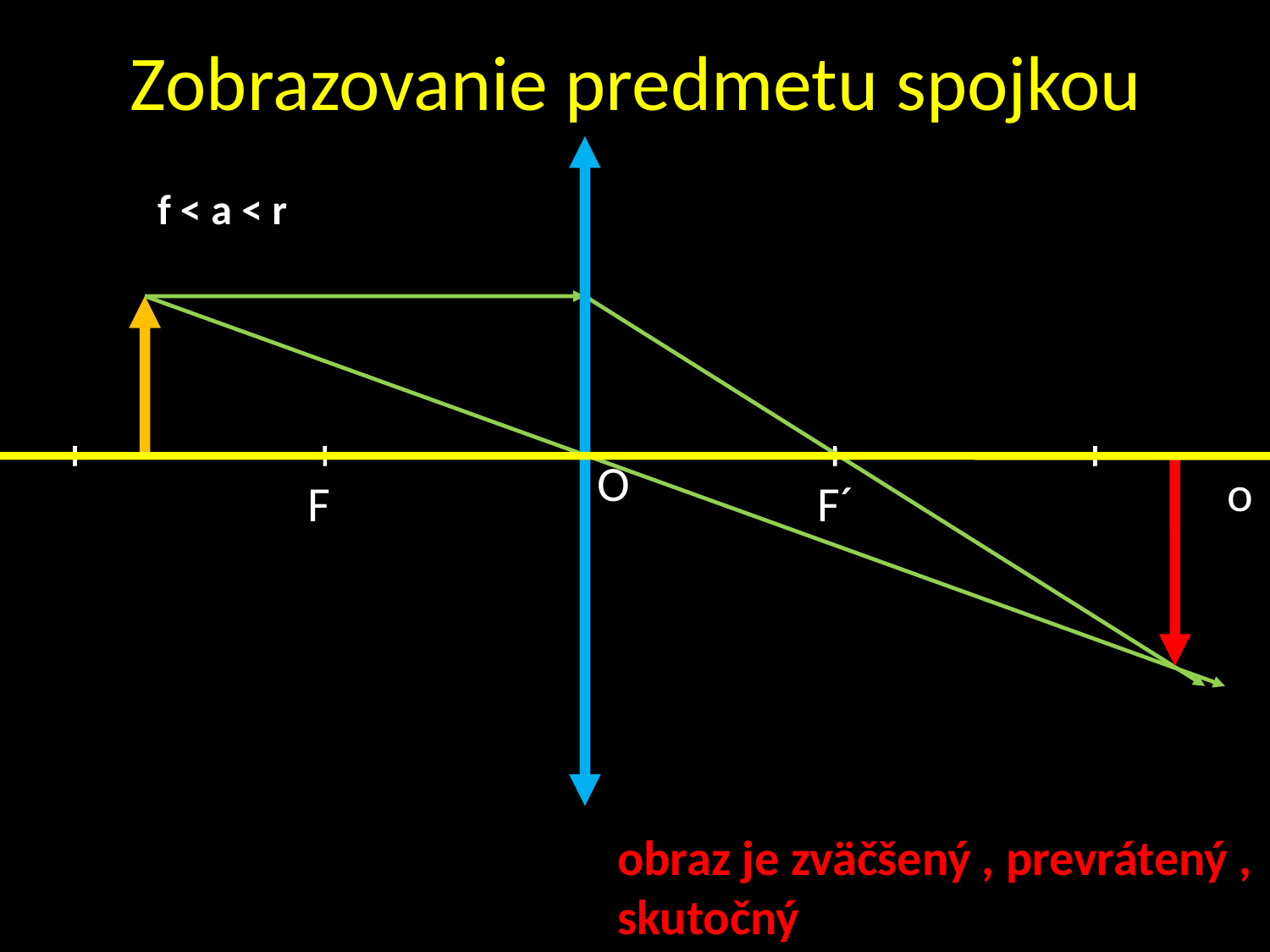

# Zobrazovanie predmetu spojkou

f < a < r

O

o
F
F´

obraz je zväčšený , prevrátený , skutočný